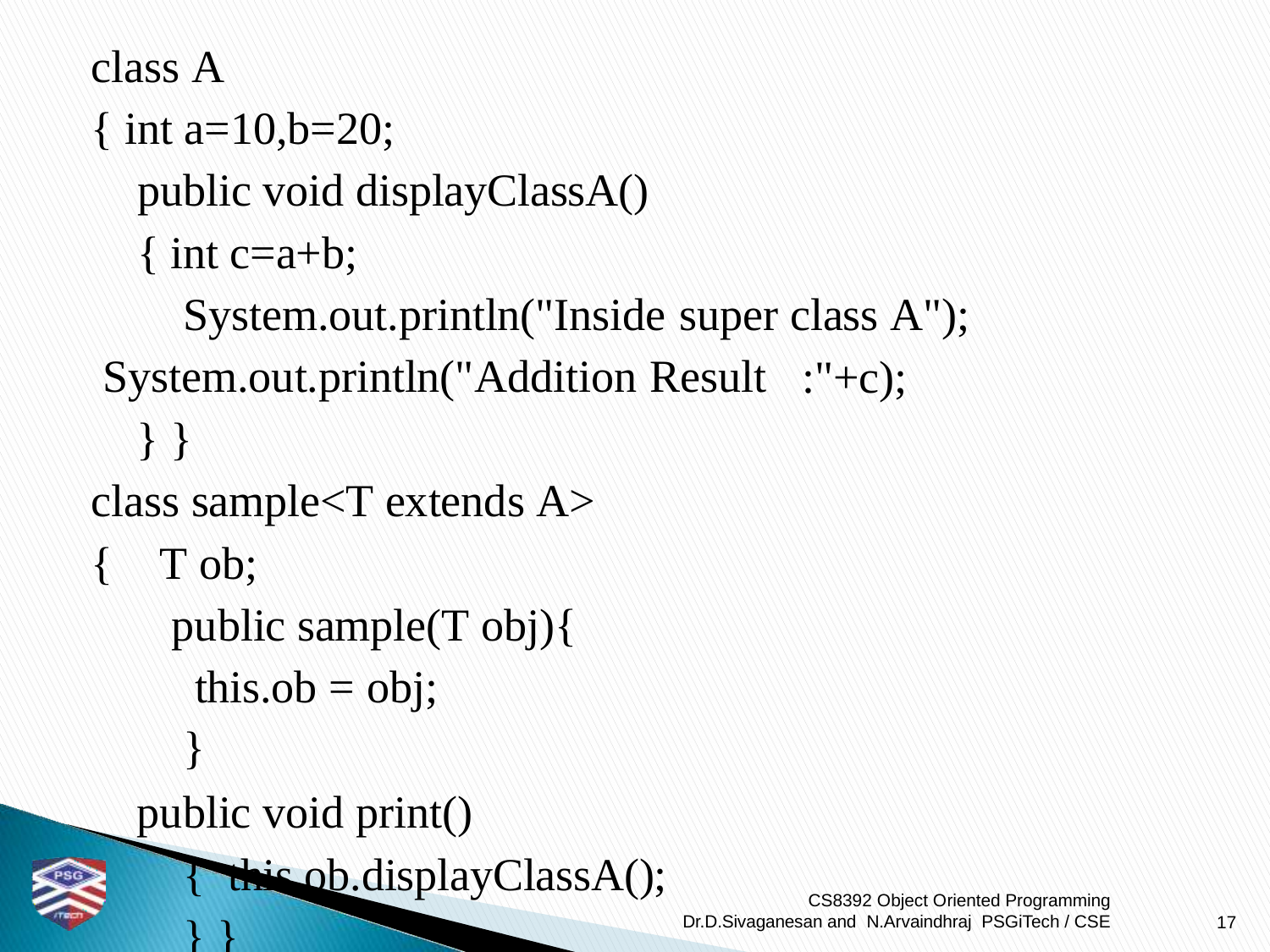

class A
{ int a=10,b=20;
public void displayClassA()
{ int c=a+b;
System.out.println("Inside super class A");
System.out.println("Addition Result
} }
class sample<T extends A>
:"+c);
{	T ob;
public sample(T obj){  this.ob = obj;	}
public void print(){  this.ob.displayClassA();	} }
CS8392 Object Oriented Programming
Dr.D.Sivaganesan and N.Arvaindhraj PSGiTech / CSE
17